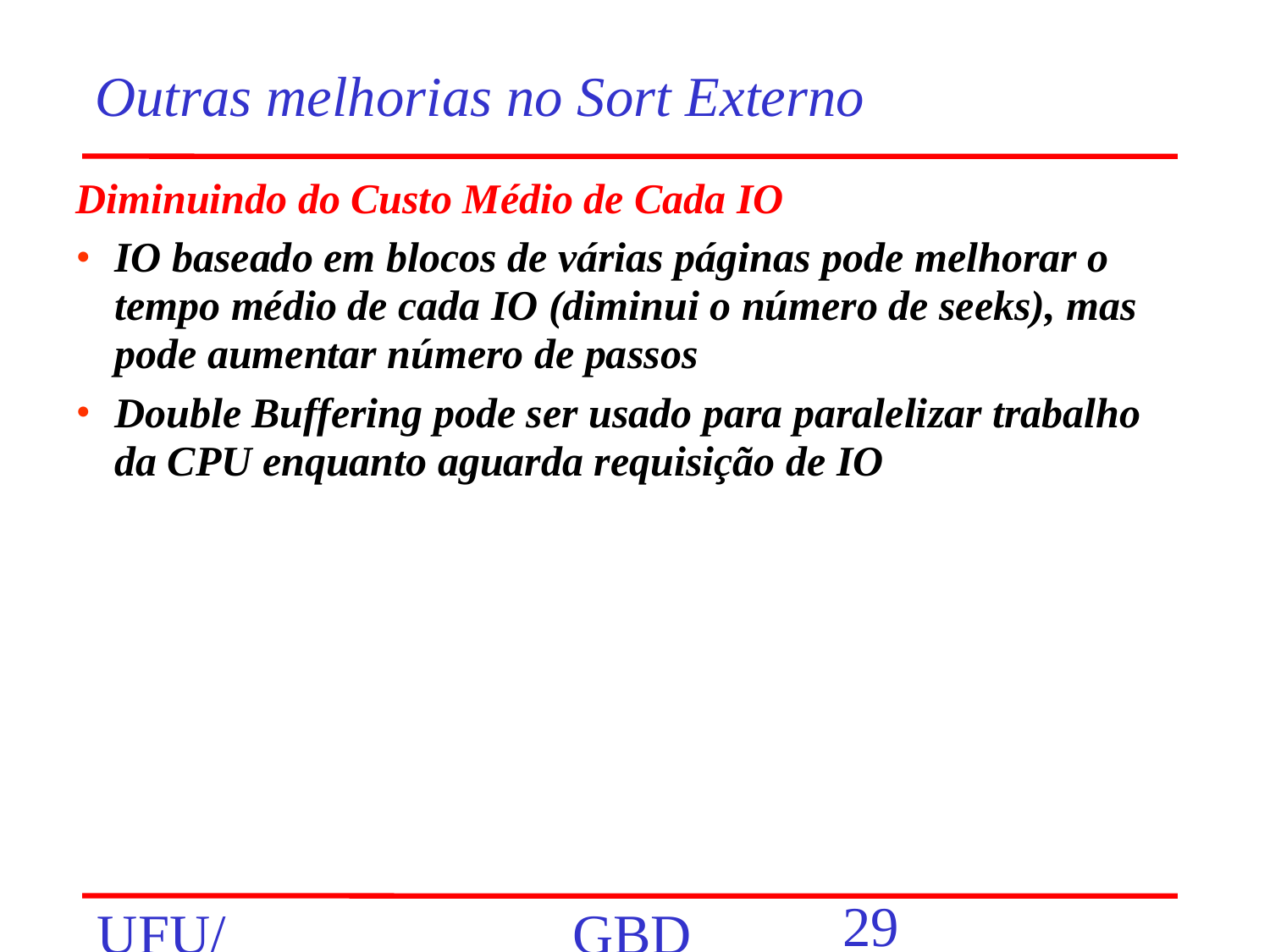

# Outras melhorias no Sort Externo
Diminuindo do Custo Médio de Cada IO
IO baseado em blocos de várias páginas pode melhorar o tempo médio de cada IO (diminui o número de seeks), mas pode aumentar número de passos
Double Buffering pode ser usado para paralelizar trabalho da CPU enquanto aguarda requisição de IO
29
UFU/FACOM/BCC
GBD